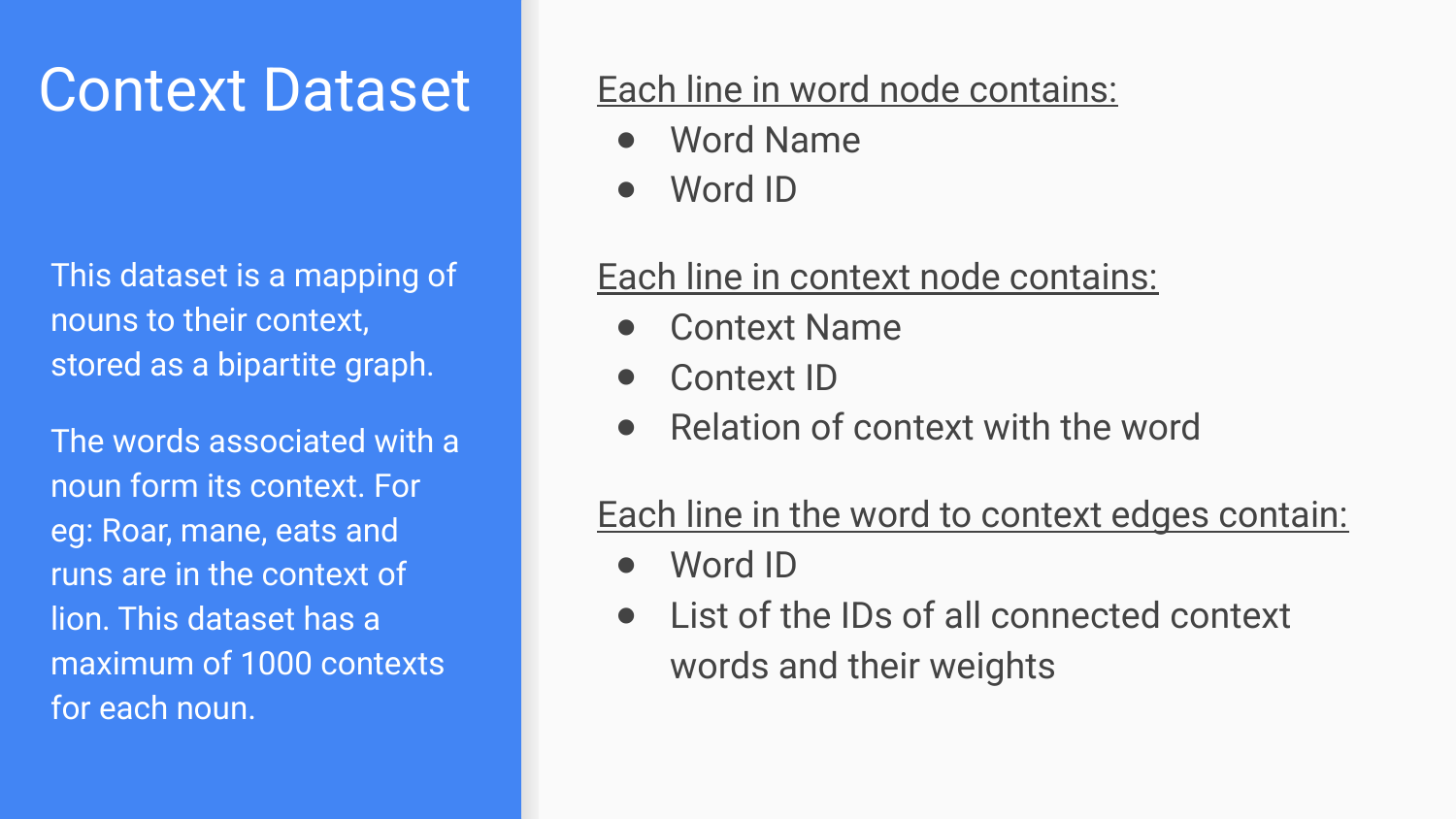

# Context Dataset
Each line in word node contains:
Word Name
Word ID
Each line in context node contains:
Context Name
Context ID
Relation of context with the word
Each line in the word to context edges contain:
Word ID
List of the IDs of all connected context words and their weights

This dataset is a mapping of nouns to their context, stored as a bipartite graph.
The words associated with a noun form its context. For eg: Roar, mane, eats and runs are in the context of lion. This dataset has a maximum of 1000 contexts for each noun.